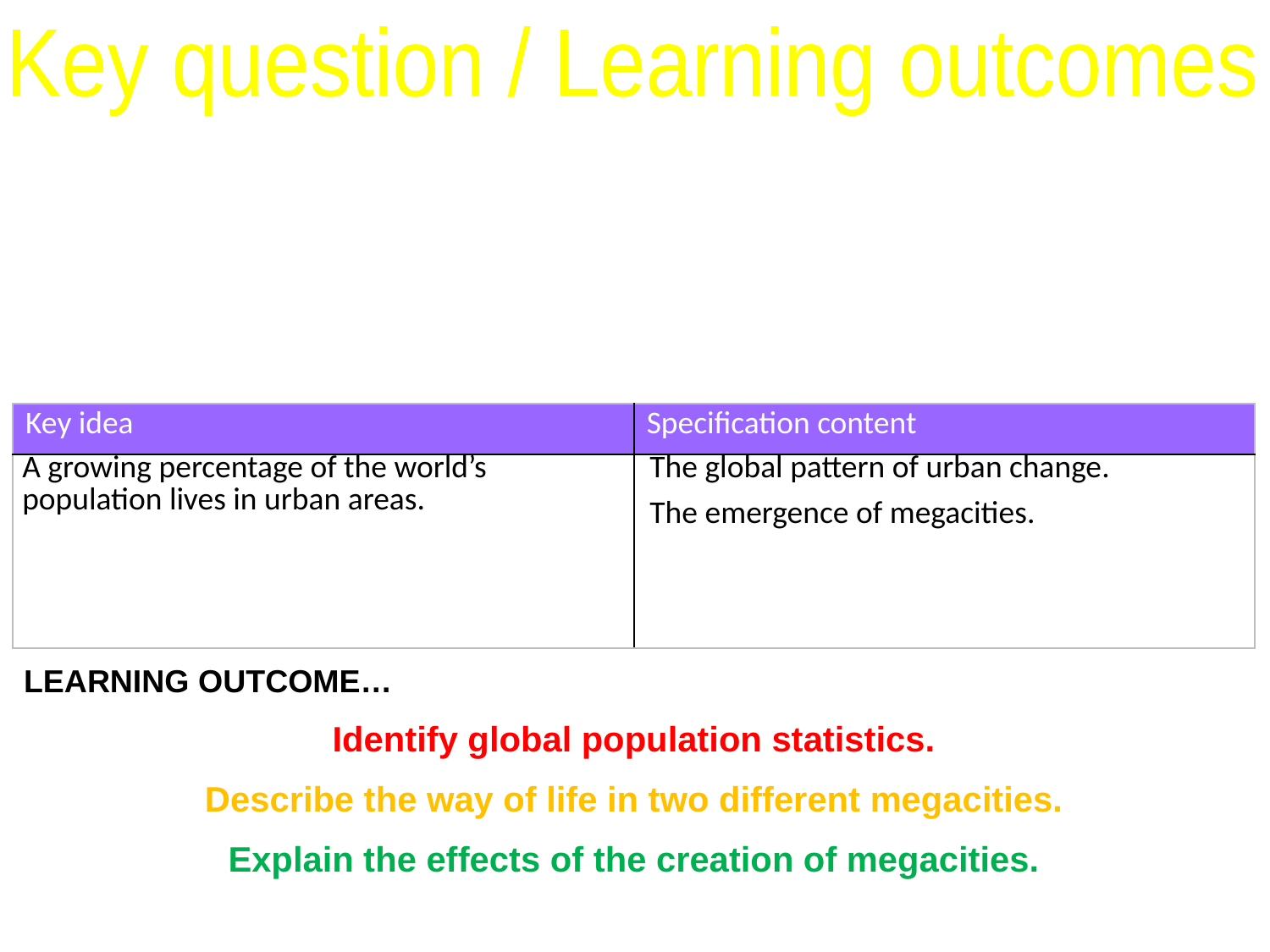

Key question / Learning outcomes
Section A: Urban Issues and Challenges
What is a megacity?
| Key idea | Specification content |
| --- | --- |
| A growing percentage of the world’s population lives in urban areas. | The global pattern of urban change. The emergence of megacities. |
LEARNING OUTCOME…
Identify global population statistics.
Describe the way of life in two different megacities.
Explain the effects of the creation of megacities.